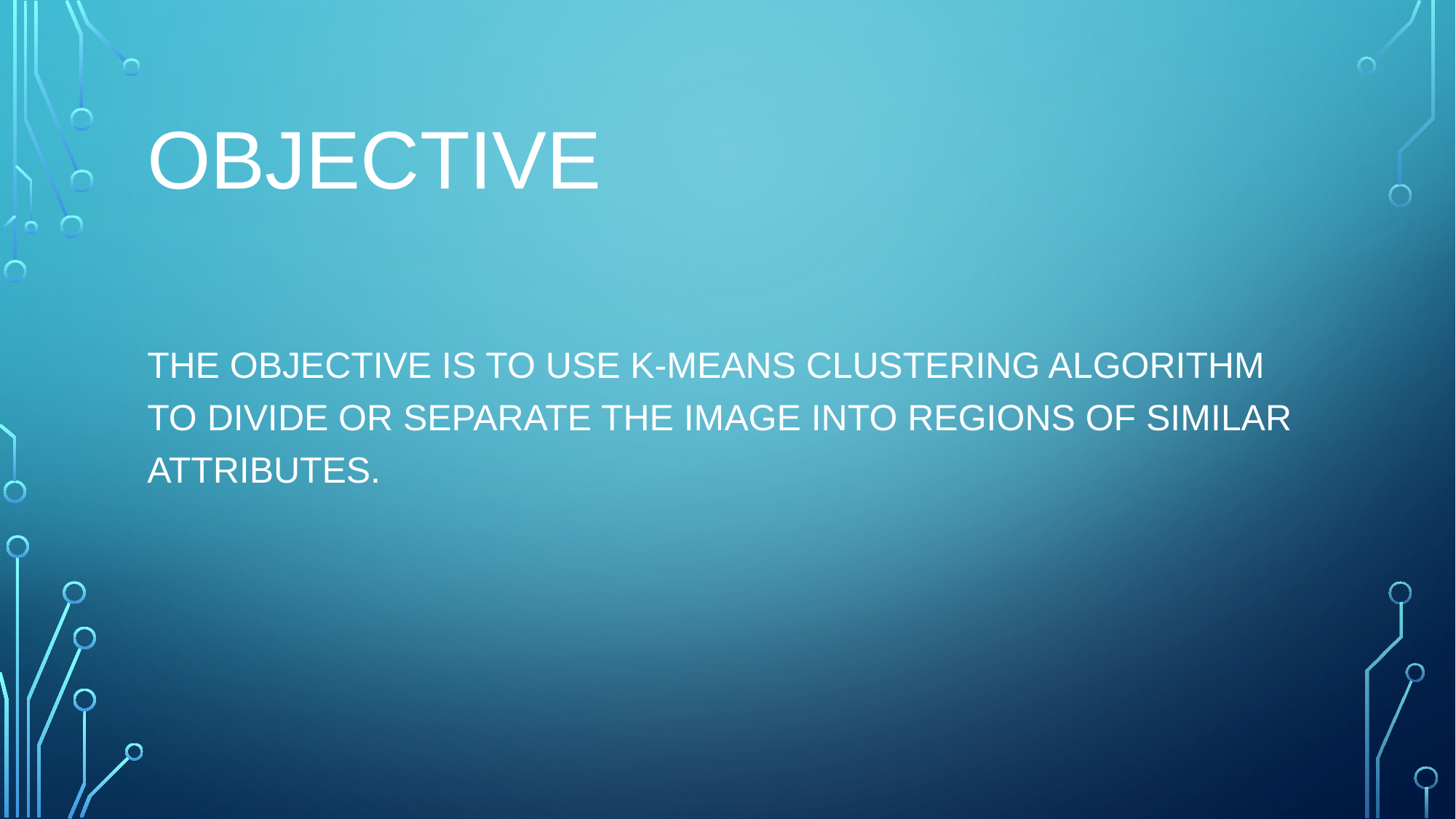

# OBJECTIVE

THE OBJECTIVE IS TO USE K-MEANS CLUSTERING ALGORITHM TO DIVIDE OR SEPARATE THE IMAGE INTO REGIONS OF SIMILAR ATTRIBUTES.